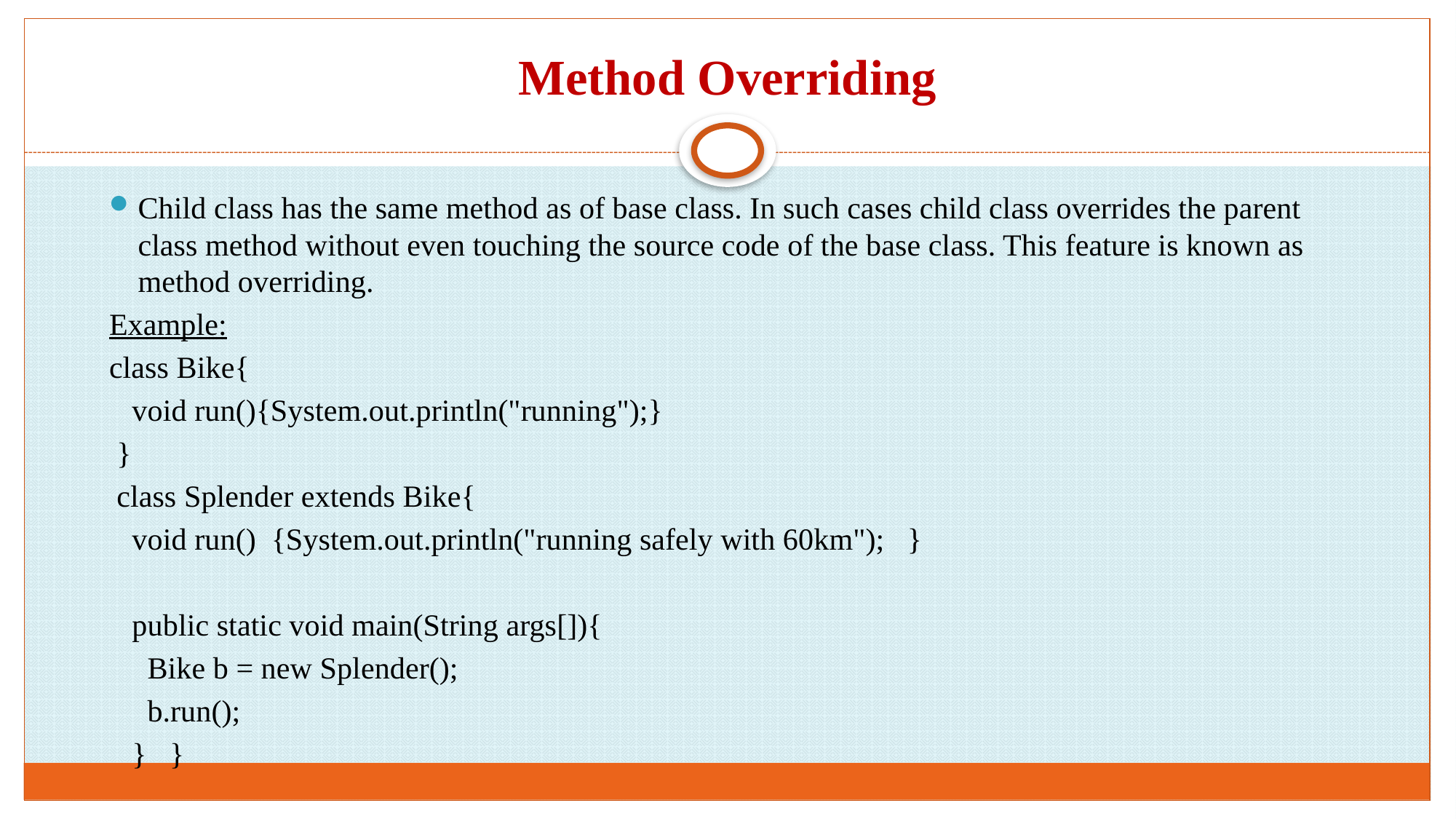

# Method Overriding

Child class has the same method as of base class. In such cases child class overrides the parent class method without even touching the source code of the base class. This feature is known as method overriding.
Example:
class Bike{
   void run(){System.out.println("running");}
 }
 class Splender extends Bike{
   void run()  {System.out.println("running safely with 60km");   }

   public static void main(String args[]){
     Bike b = new Splender();
     b.run();
   }   }